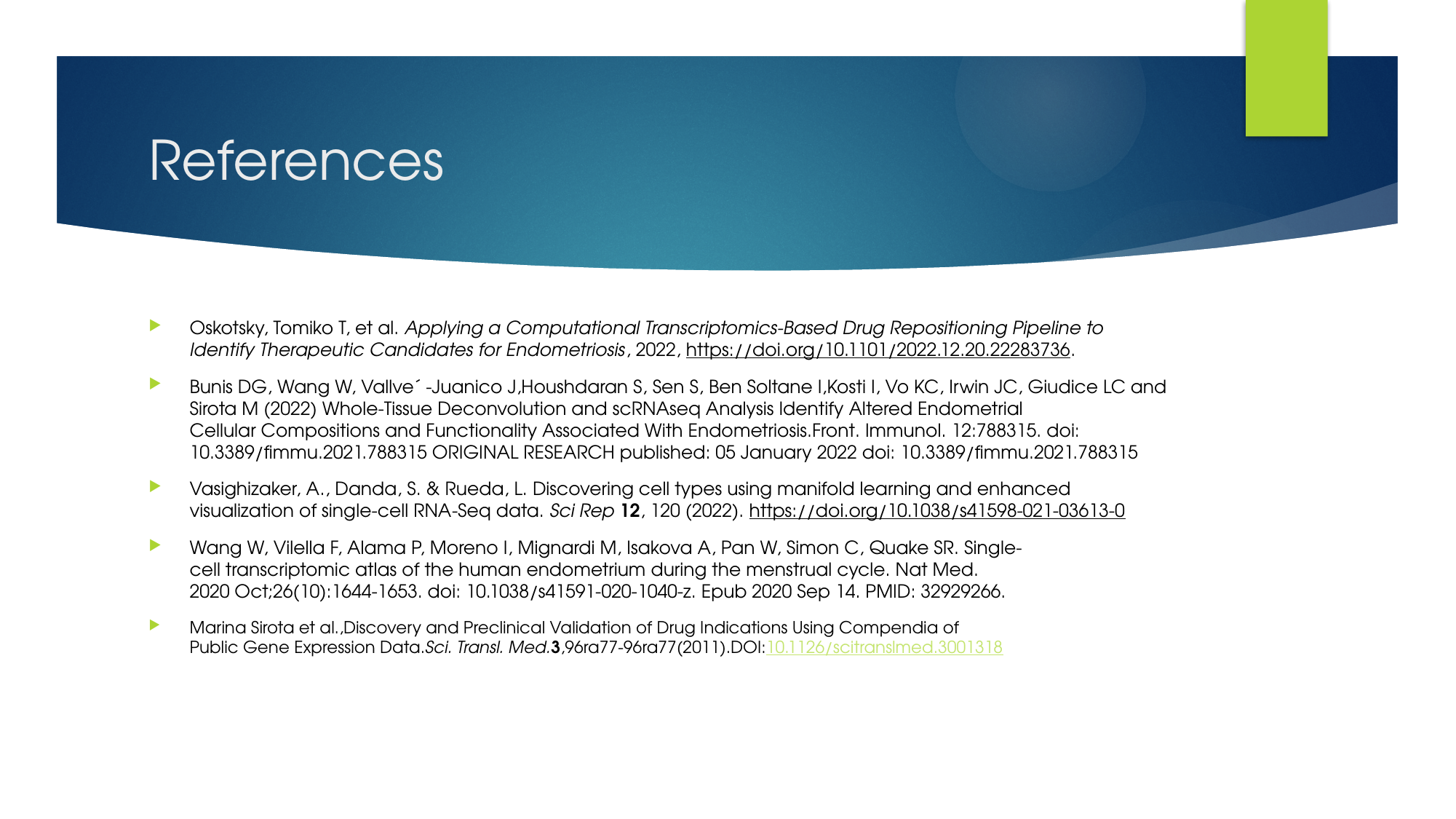

# References
Oskotsky, Tomiko T, et al. Applying a Computational Transcriptomics-Based Drug Repositioning Pipeline to Identify Therapeutic Candidates for Endometriosis, 2022, https://doi.org/10.1101/2022.12.20.22283736.
Bunis DG, Wang W, Vallve´ -Juanico J,Houshdaran S, Sen S, Ben Soltane I,Kosti I, Vo KC, Irwin JC, Giudice LC and Sirota M (2022) Whole-Tissue Deconvolution and scRNAseq Analysis Identify Altered Endometrial Cellular Compositions and Functionality Associated With Endometriosis.Front. Immunol. 12:788315. doi: 10.3389/fimmu.2021.788315 ORIGINAL RESEARCH published: 05 January 2022 doi: 10.3389/fimmu.2021.788315
Vasighizaker, A., Danda, S. & Rueda, L. Discovering cell types using manifold learning and enhanced visualization of single-cell RNA-Seq data. Sci Rep 12, 120 (2022). https://doi.org/10.1038/s41598-021-03613-0
Wang W, Vilella F, Alama P, Moreno I, Mignardi M, Isakova A, Pan W, Simon C, Quake SR. Single-cell transcriptomic atlas of the human endometrium during the menstrual cycle. Nat Med. 2020 Oct;26(10):1644-1653. doi: 10.1038/s41591-020-1040-z. Epub 2020 Sep 14. PMID: 32929266.
Marina Sirota et al.,Discovery and Preclinical Validation of Drug Indications Using Compendia of Public Gene Expression Data.Sci. Transl. Med.3,96ra77-96ra77(2011).DOI:10.1126/scitranslmed.3001318